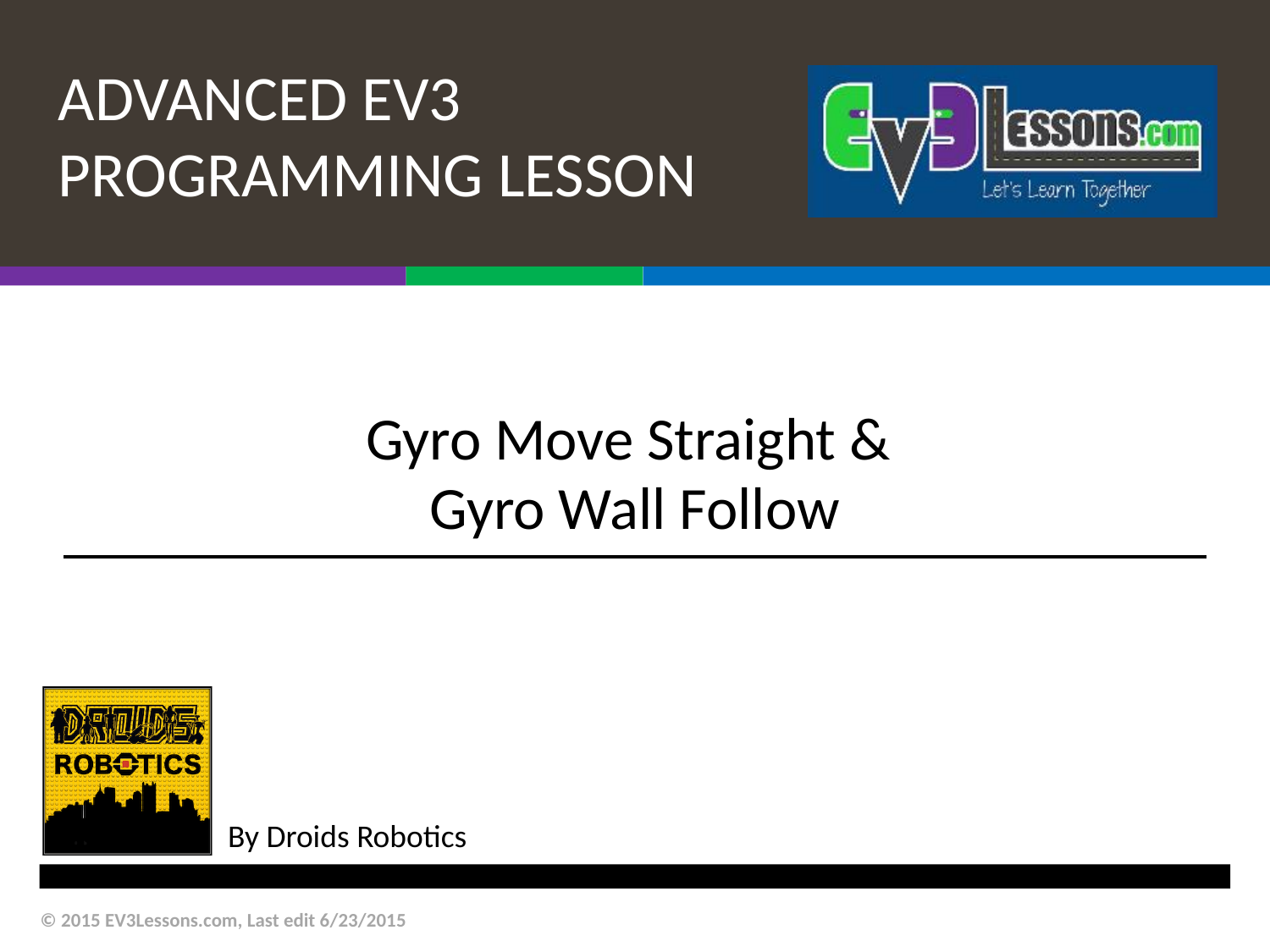

# Gyro Move Straight & Gyro Wall Follow

© 2015 EV3Lessons.com, Last edit 6/23/2015